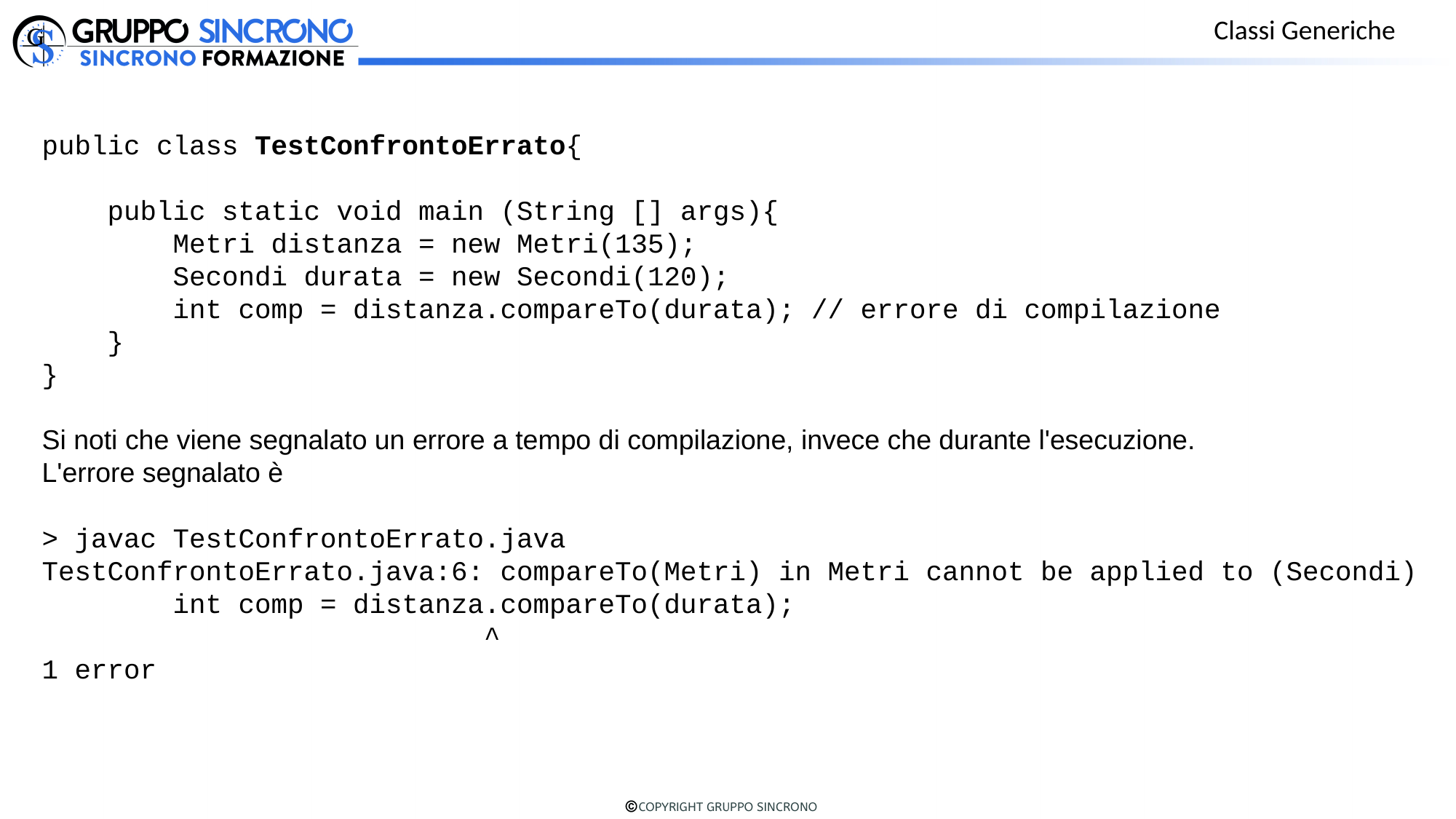

Classi Generiche
public class TestConfrontoErrato{

    public static void main (String [] args){
        Metri distanza = new Metri(135);
        Secondi durata = new Secondi(120);
        int comp = distanza.compareTo(durata); // errore di compilazione
    }
}

Si noti che viene segnalato un errore a tempo di compilazione, invece che durante l'esecuzione.
L'errore segnalato è

> javac TestConfrontoErrato.java
TestConfrontoErrato.java:6: compareTo(Metri) in Metri cannot be applied to (Secondi)
        int comp = distanza.compareTo(durata);
                           ^
1 error